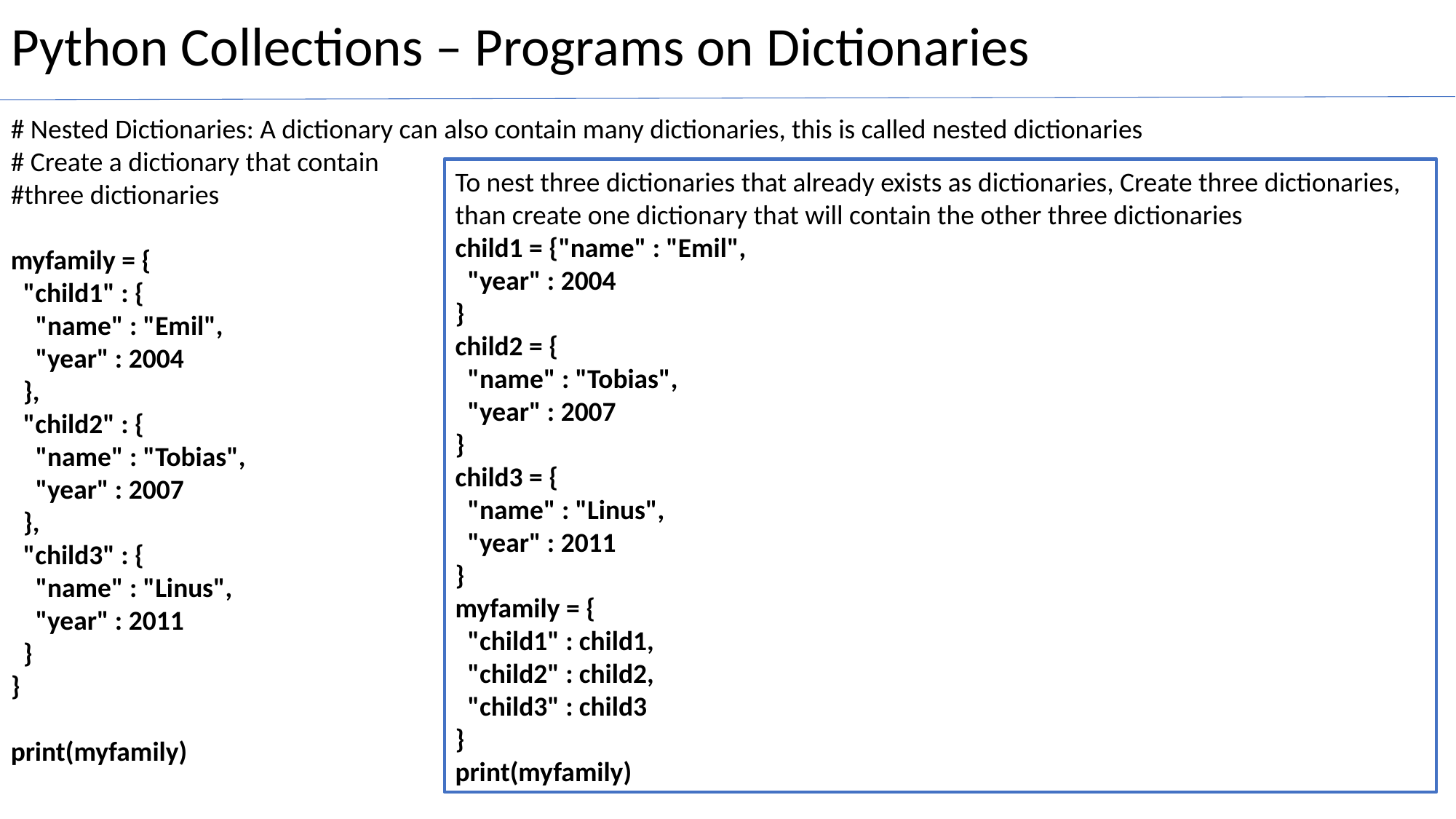

# Python Collections – Programs on Dictionaries
# Nested Dictionaries: A dictionary can also contain many dictionaries, this is called nested dictionaries
# Create a dictionary that contain
#three dictionaries

myfamily = {
  "child1" : {
    "name" : "Emil",
    "year" : 2004
  },
  "child2" : {
    "name" : "Tobias",
    "year" : 2007
  },
  "child3" : {
    "name" : "Linus",
    "year" : 2011
  }
}

print(myfamily)

To nest three dictionaries that already exists as dictionaries, Create three dictionaries, than create one dictionary that will contain the other three dictionaries
child1 = {"name" : "Emil",
  "year" : 2004
}
child2 = {
  "name" : "Tobias",
  "year" : 2007
}
child3 = {
  "name" : "Linus",
  "year" : 2011
}
myfamily = {
  "child1" : child1,
  "child2" : child2,
  "child3" : child3
}
print(myfamily)